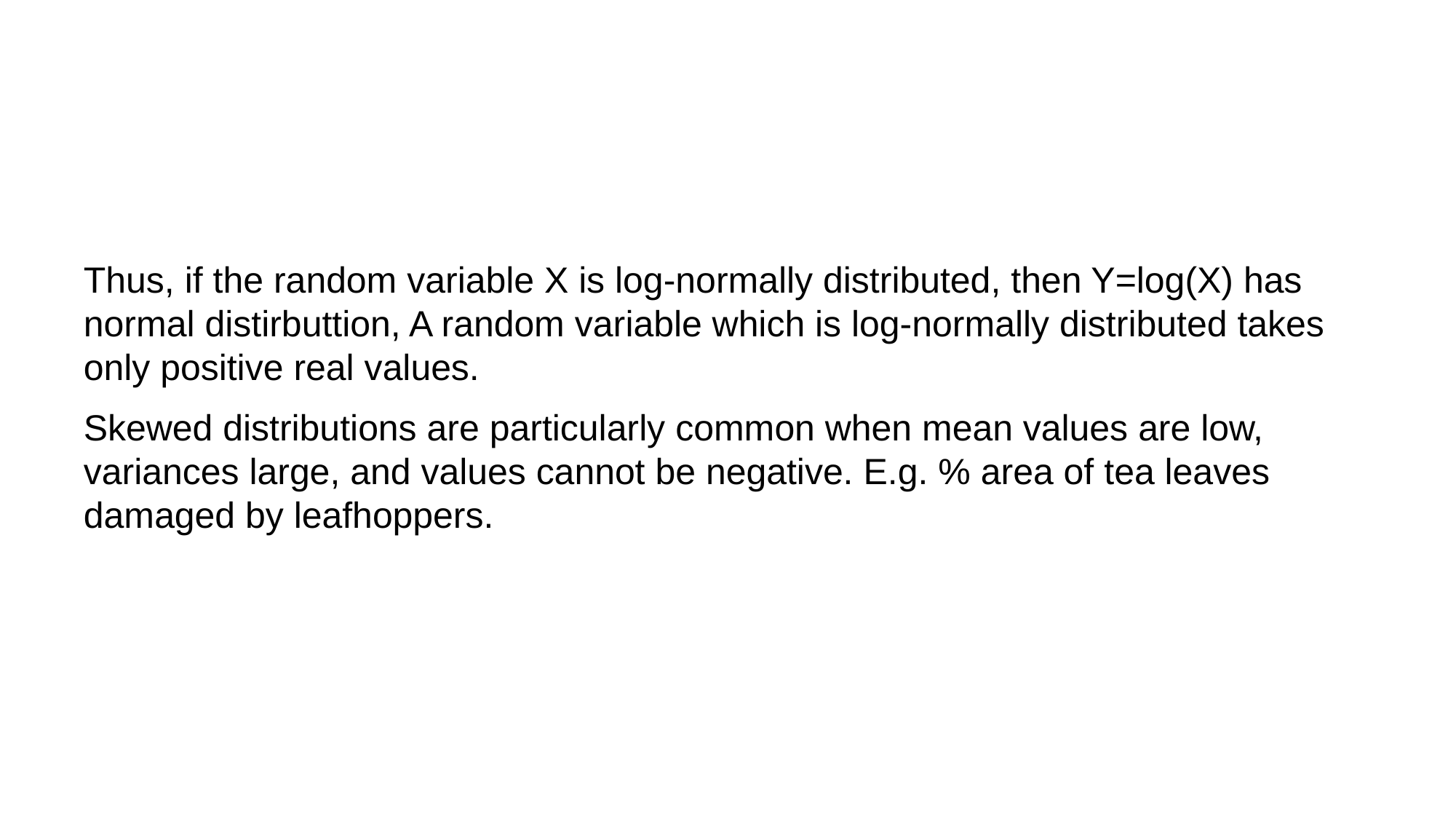

Thus, if the random variable X is log-normally distributed, then Y=log(X) has normal distirbuttion, A random variable which is log-normally distributed takes only positive real values.
Skewed distributions are particularly common when mean values are low, variances large, and values cannot be negative. E.g. % area of tea leaves damaged by leafhoppers.